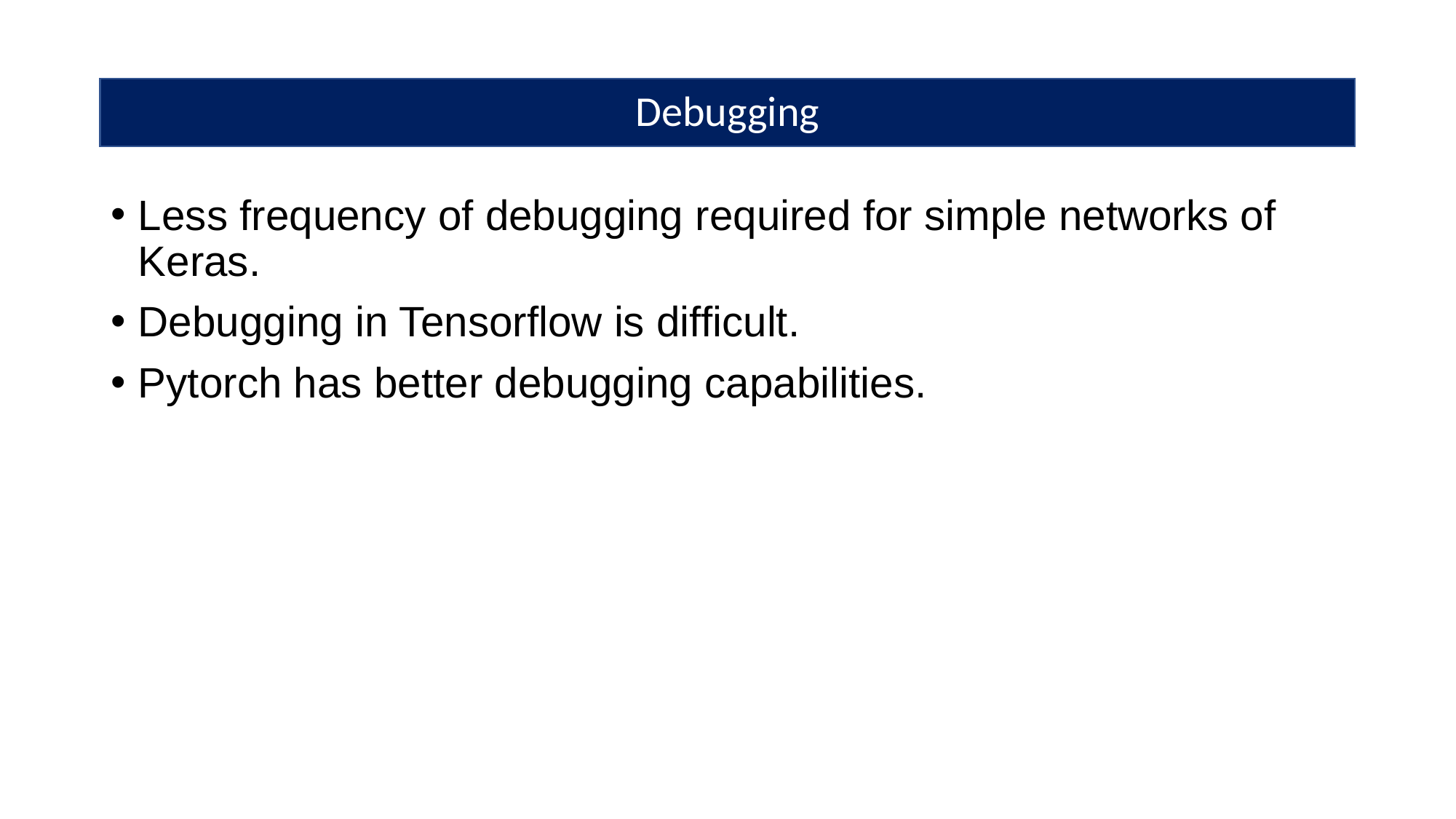

# Debugging
Less frequency of debugging required for simple networks of Keras.
Debugging in Tensorflow is difficult.
Pytorch has better debugging capabilities.